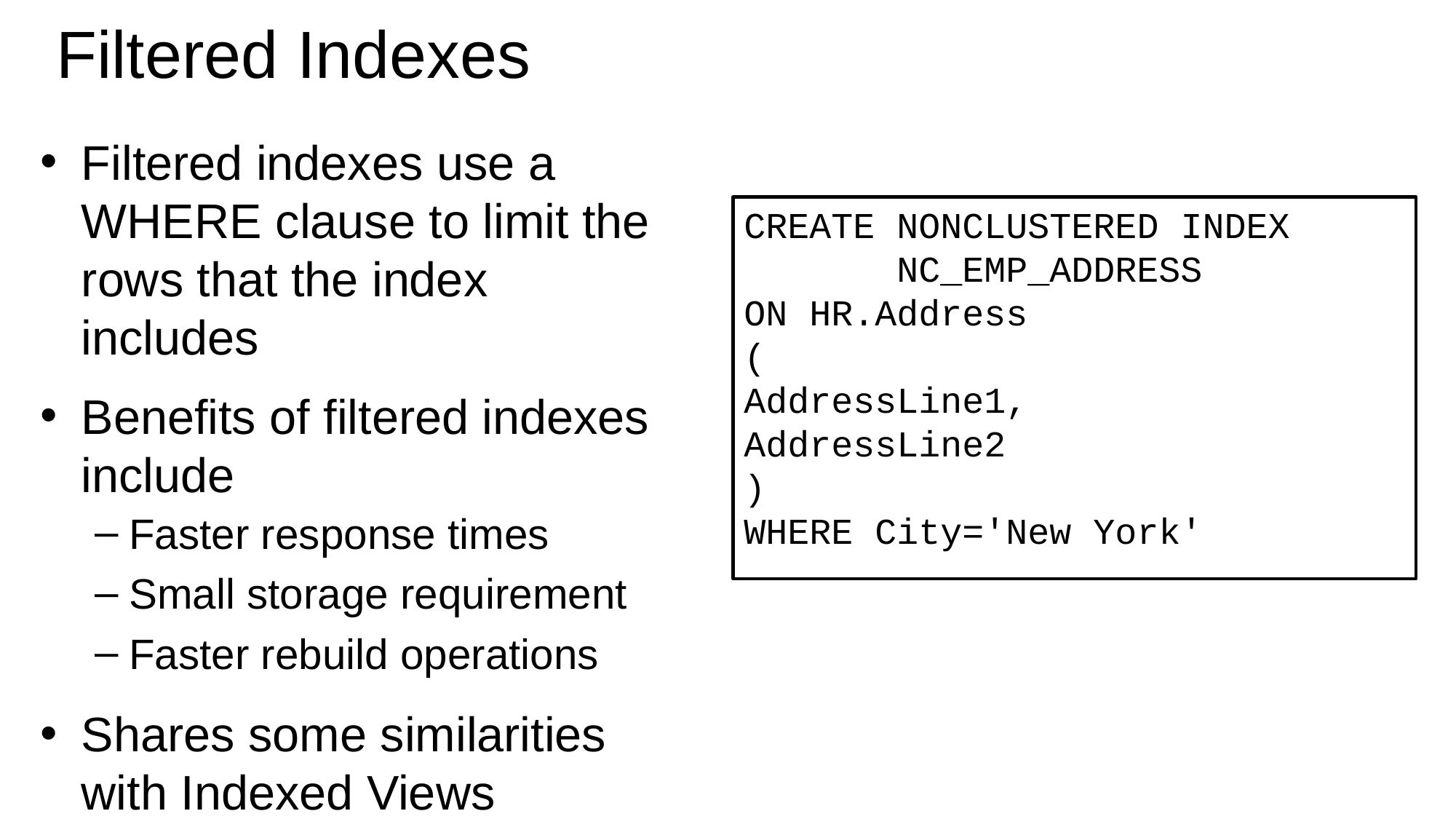

# Filtered Indexes
Filtered indexes use a WHERE clause to limit the rows that the index includes
Benefits of filtered indexes include
Faster response times
Small storage requirement
Faster rebuild operations
Shares some similarities with Indexed Views

CREATE NONCLUSTERED INDEX
       NC_EMP_ADDRESS
ON HR.Address
(
AddressLine1,
AddressLine2
)
WHERE City='New York'